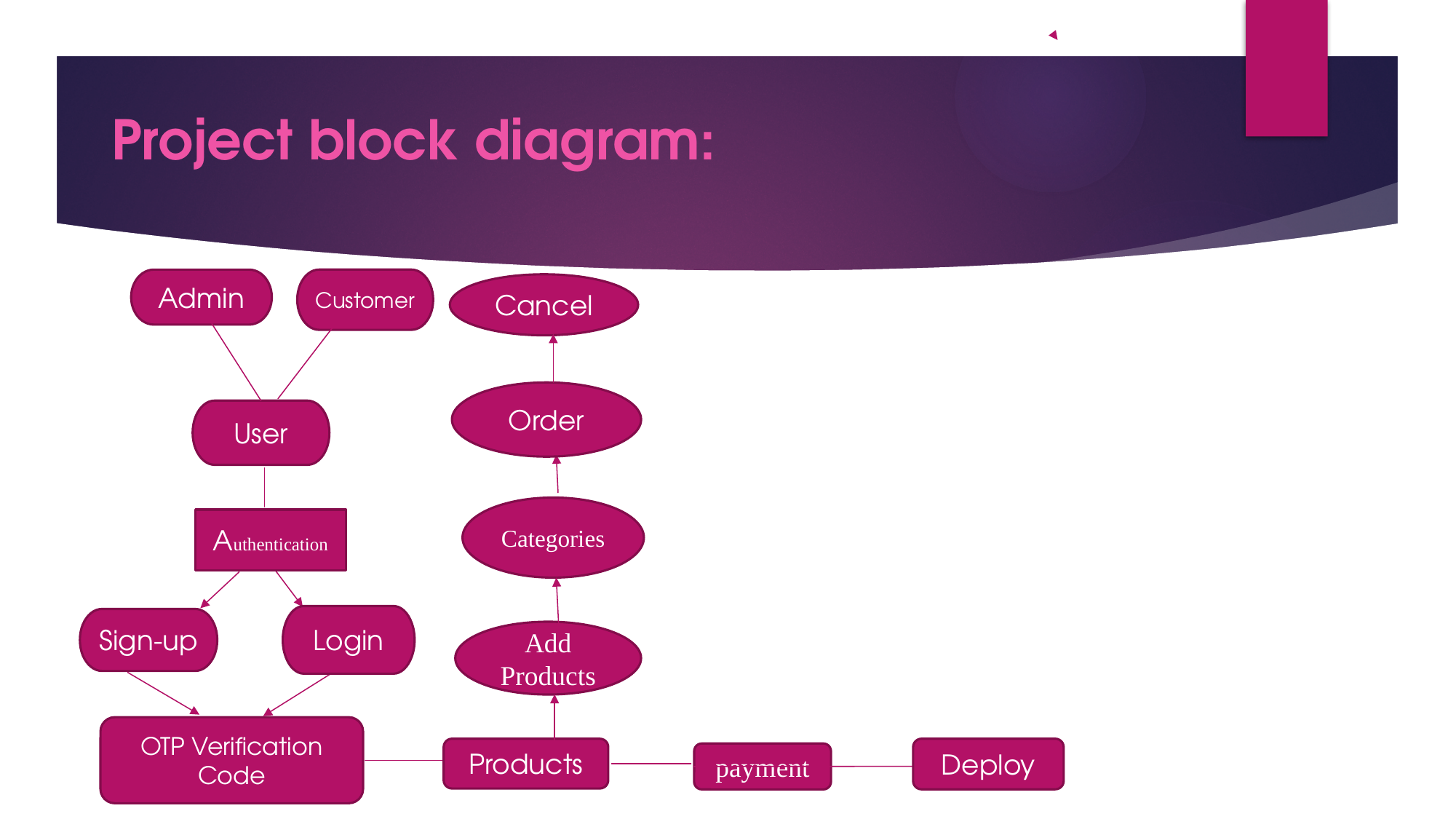

# Project block diagram:

Admin
Customer
Cancel
Order
User
Categories
Authentication
Login
Sign-up
Add Products
OTP Verification Code
Products
Deploy
payment